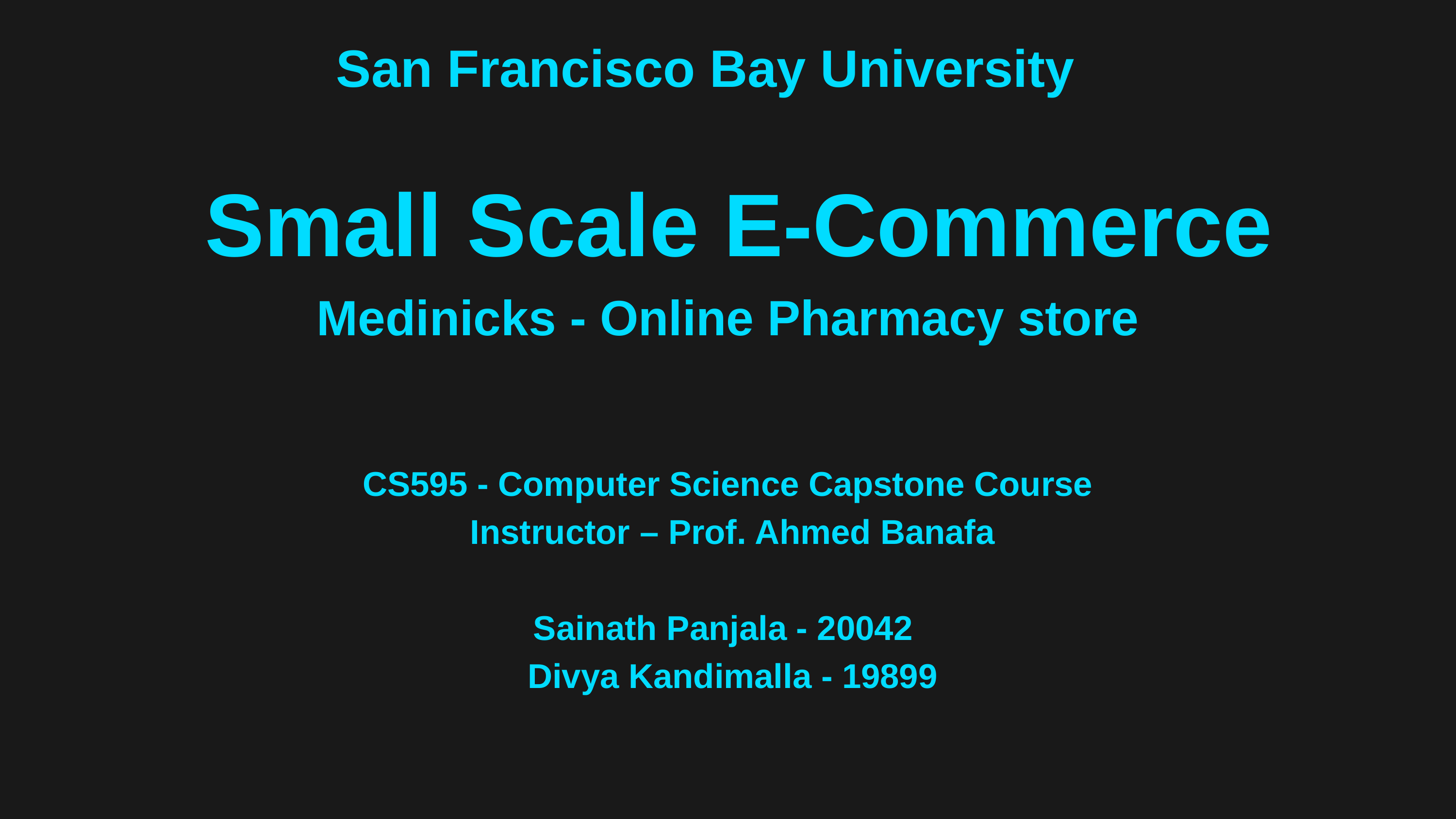

San Francisco Bay University
Small Scale E-Commerce
Medinicks - Online Pharmacy store
CS595 - Computer Science Capstone Course
 Instructor – Prof. Ahmed Banafa

Sainath Panjala - 20042
 Divya Kandimalla - 19899